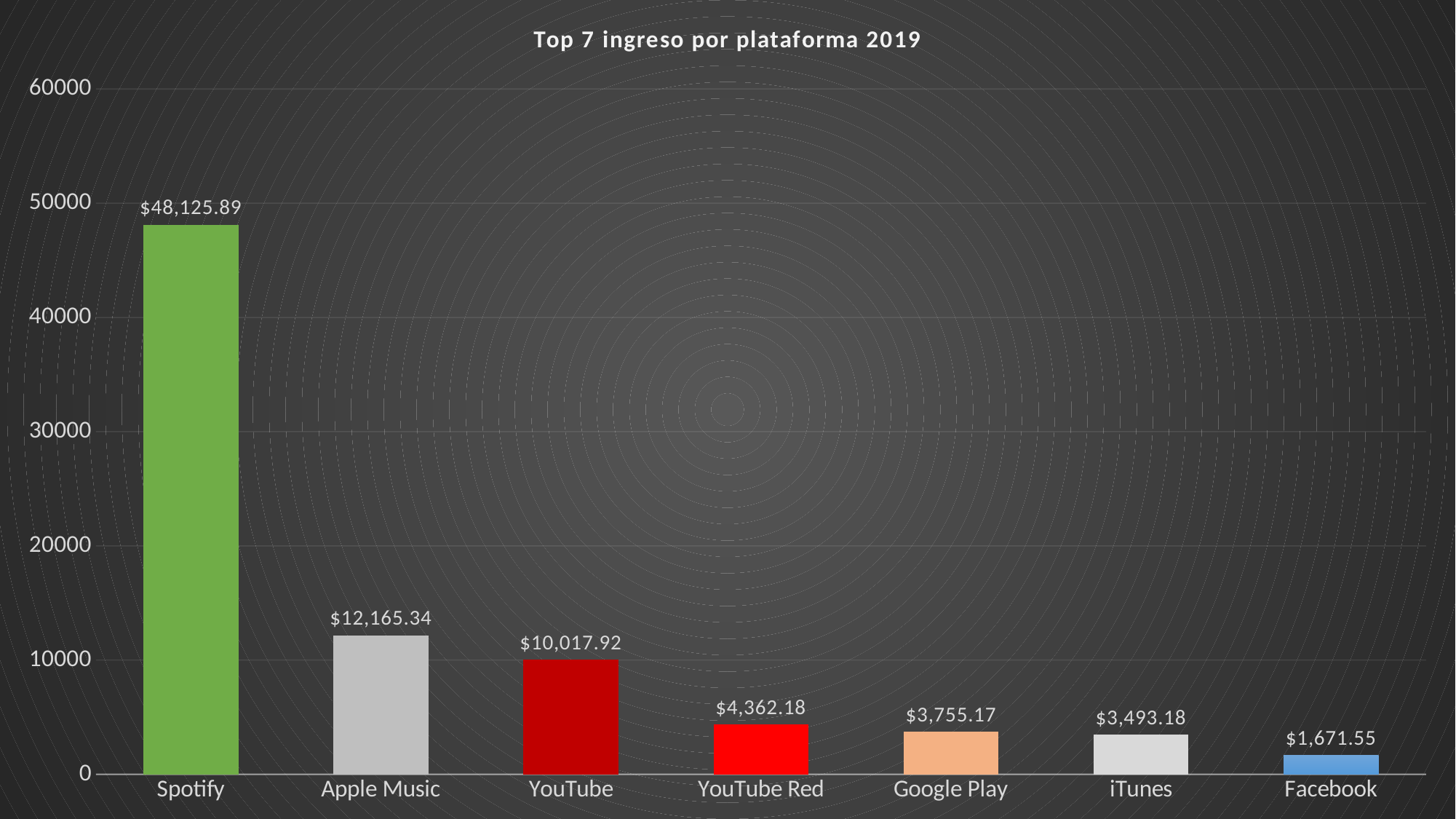

### Chart: Top 7 ingreso por plataforma 2019

| Category | Total por plataforma |
|---|---|
| Spotify | 48125.88641875518 |
| Apple Music | 12165.335881567662 |
| YouTube | 10017.918978140384 |
| YouTube Red | 4362.178863975872 |
| Google Play | 3755.173196852275 |
| iTunes | 3493.182600544465 |
| Facebook | 1671.5480108514384 |